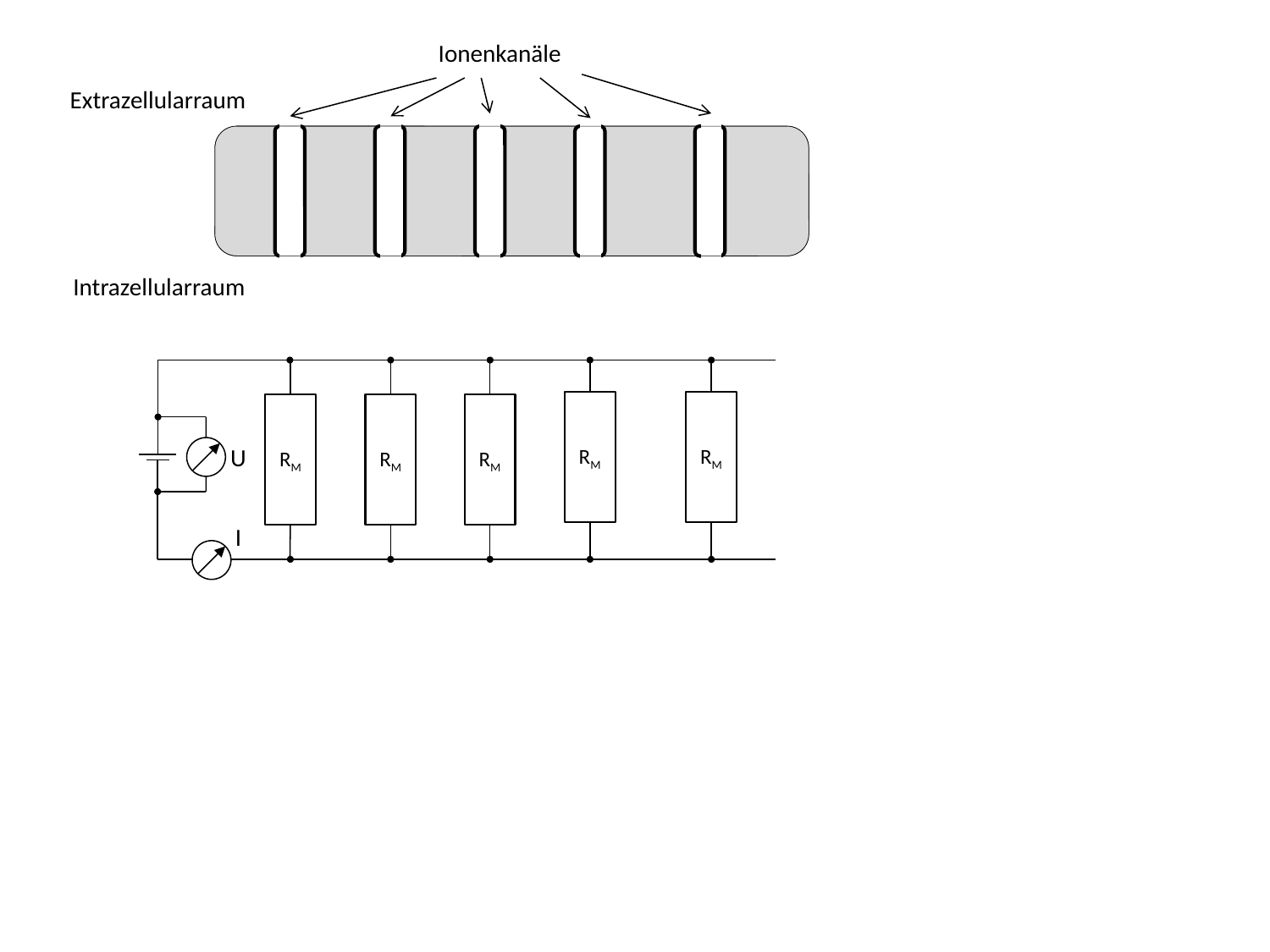

Ionenkanäle
Extrazellularraum

Intrazellularraum

RM
RM
RM
RM
RM

U

I